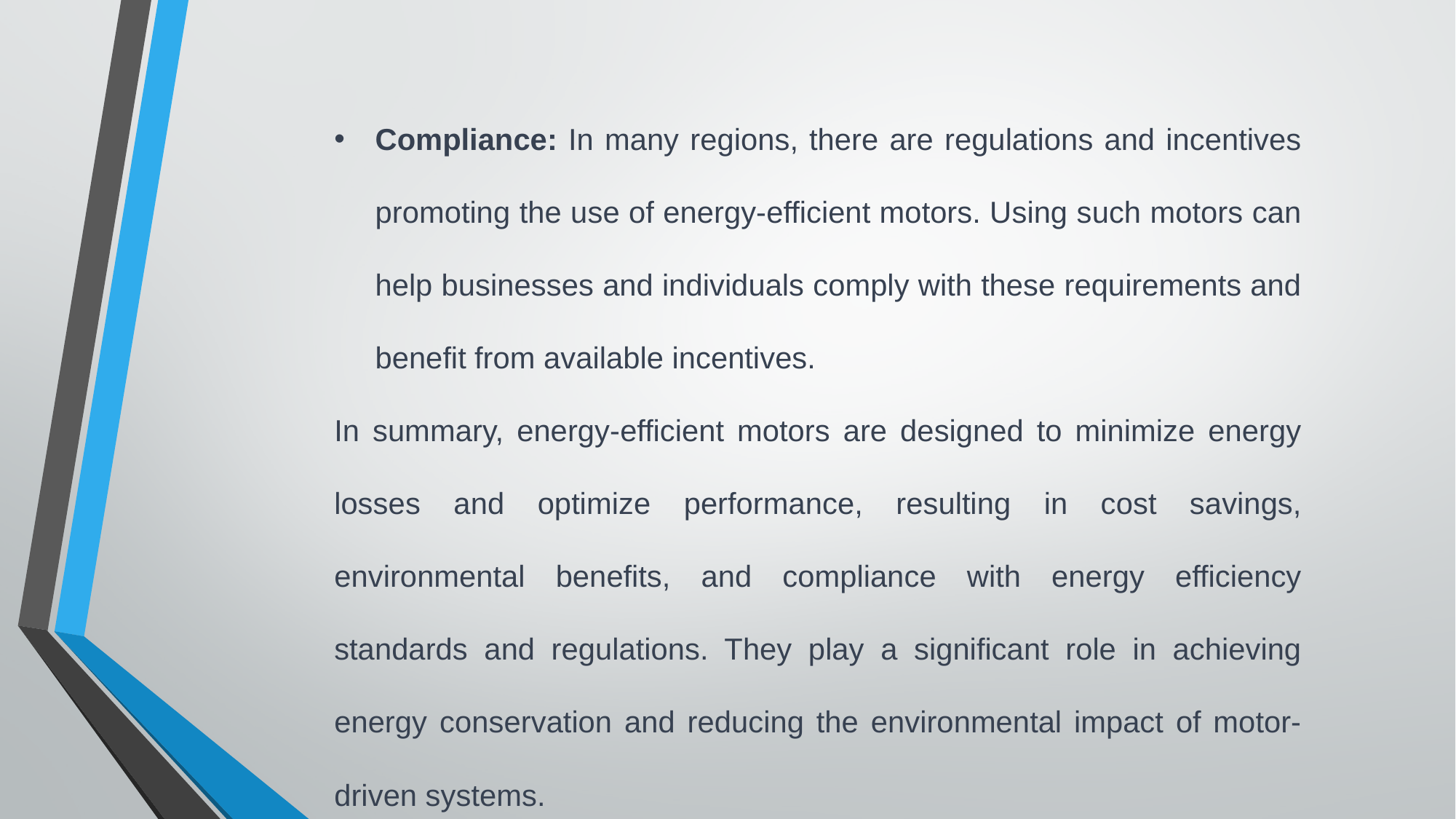

Compliance: In many regions, there are regulations and incentives promoting the use of energy-efficient motors. Using such motors can help businesses and individuals comply with these requirements and benefit from available incentives.
In summary, energy-efficient motors are designed to minimize energy losses and optimize performance, resulting in cost savings, environmental benefits, and compliance with energy efficiency standards and regulations. They play a significant role in achieving energy conservation and reducing the environmental impact of motor-driven systems.